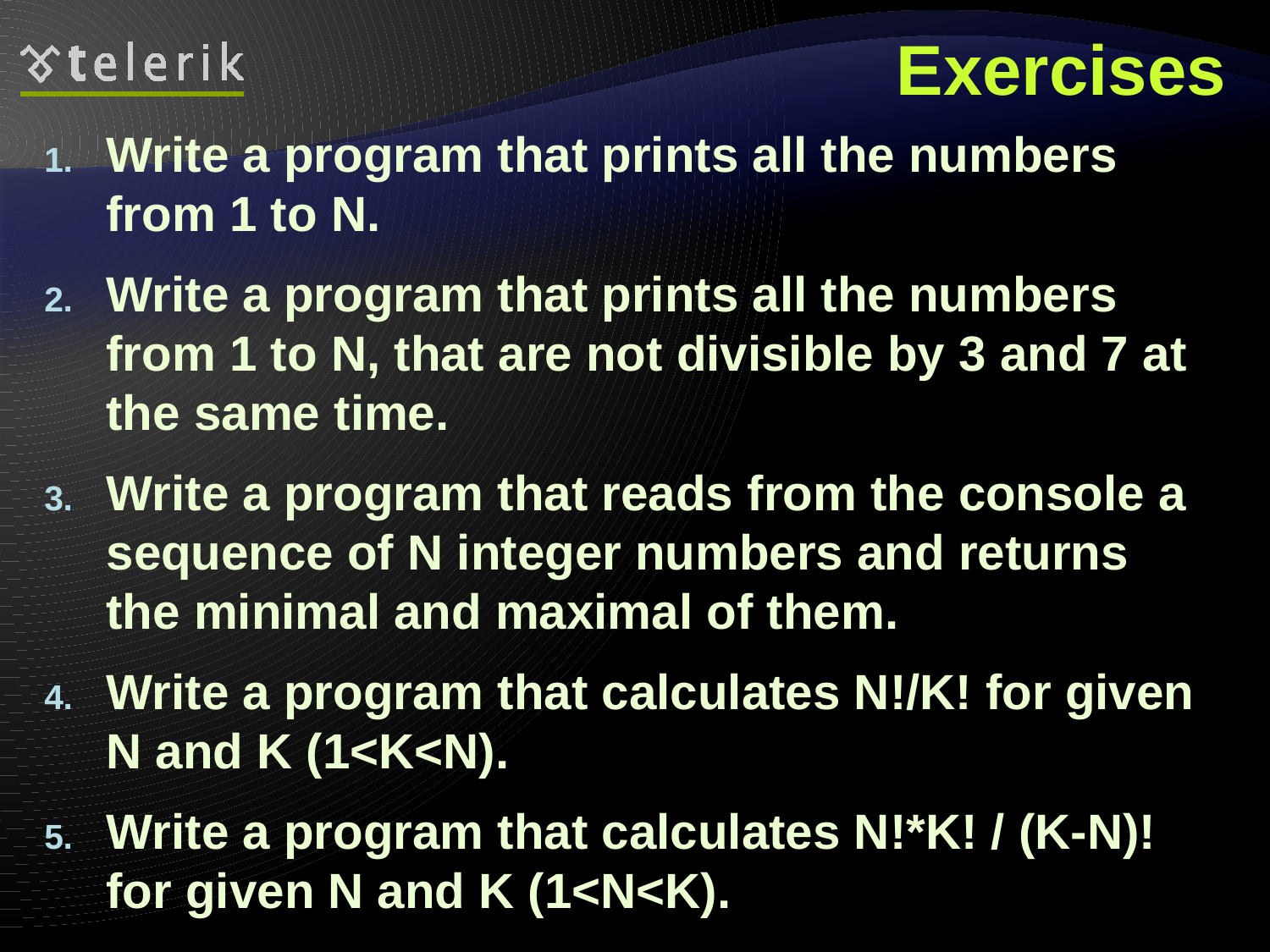

# Exercises
Write a program that prints all the numbers from 1 to N.
Write a program that prints all the numbers from 1 to N, that are not divisible by 3 and 7 at the same time.
Write a program that reads from the console a sequence of N integer numbers and returns the minimal and maximal of them.
Write a program that calculates N!/K! for given N and K (1<K<N).
Write a program that calculates N!*K! / (K-N)! for given N and K (1<N<K).